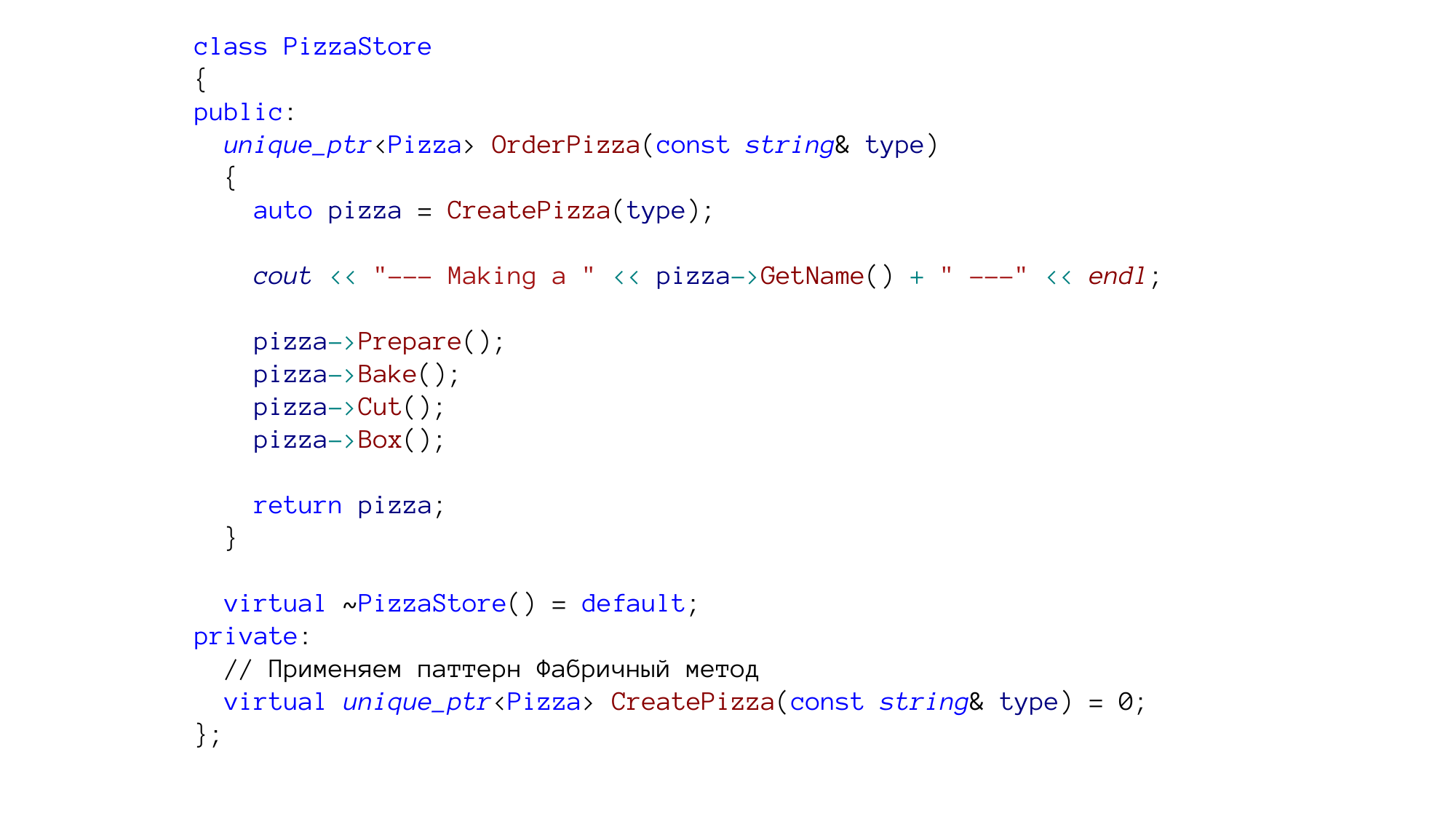

class PizzaStore
{
public:
  unique_ptr<Pizza> OrderPizza(const string& type)
  {
    auto pizza = CreatePizza(type);

    cout << "--- Making a " << pizza->GetName() + " ---" << endl;

    pizza->Prepare();
    pizza->Bake();
    pizza->Cut();
    pizza->Box();

    return pizza;
  }

  virtual ~PizzaStore() = default;
private:
  // Применяем паттерн Фабричный метод
  virtual unique_ptr<Pizza> CreatePizza(const string& type) = 0;
};